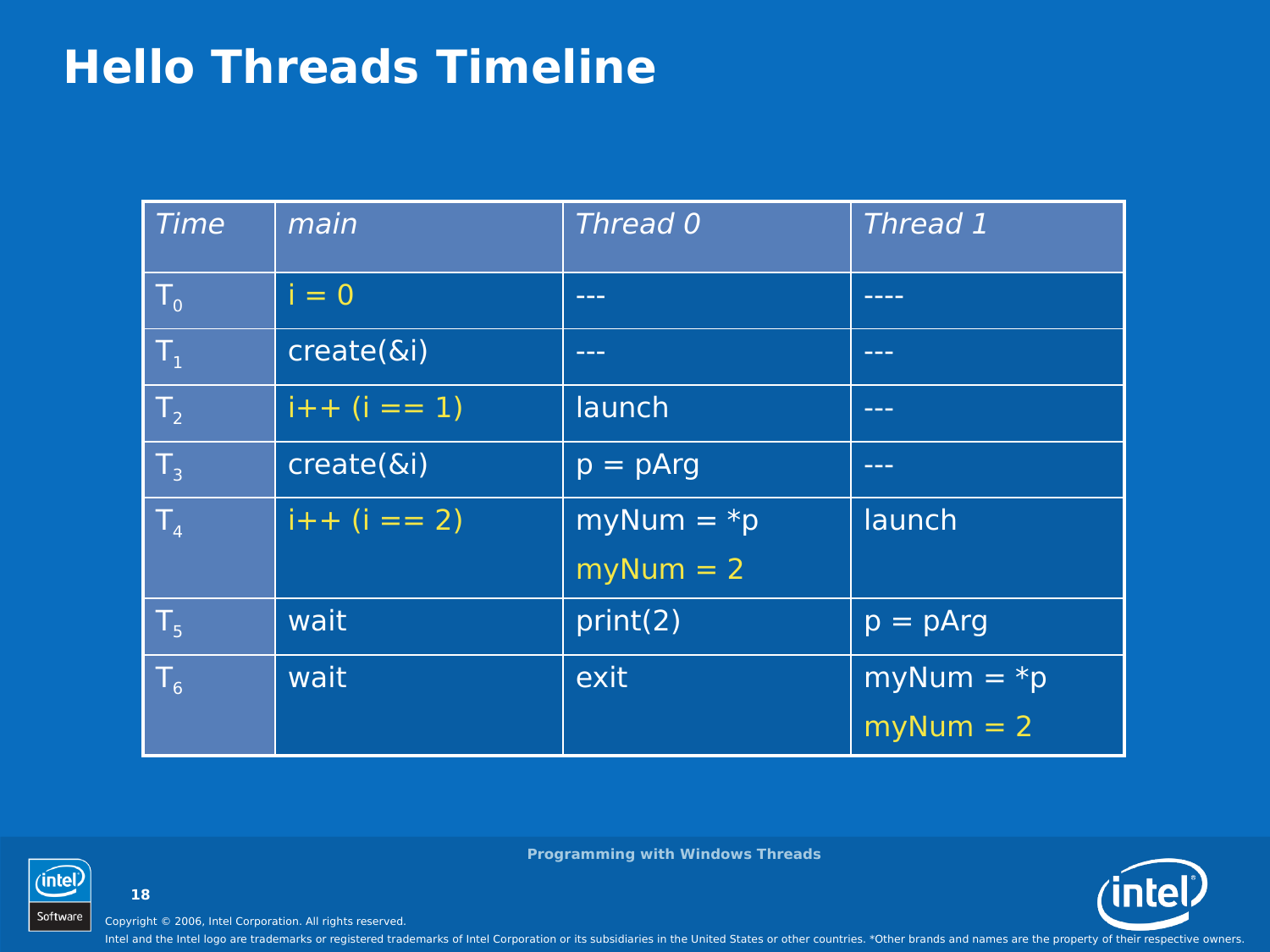

# Hello Threads Timeline
| Time | main | Thread 0 | Thread 1 |
| --- | --- | --- | --- |
| T0 | i = 0 | --- | ---- |
| T1 | create(&i) | --- | --- |
| T2 | i++ (i == 1) | launch | --- |
| T3 | create(&i) | p = pArg | --- |
| T4 | i++ (i == 2) | myNum = \*p myNum = 2 | launch |
| T5 | wait | print(2) | p = pArg |
| T6 | wait | exit | myNum = \*p myNum = 2 |
Programming with Windows Threads
18